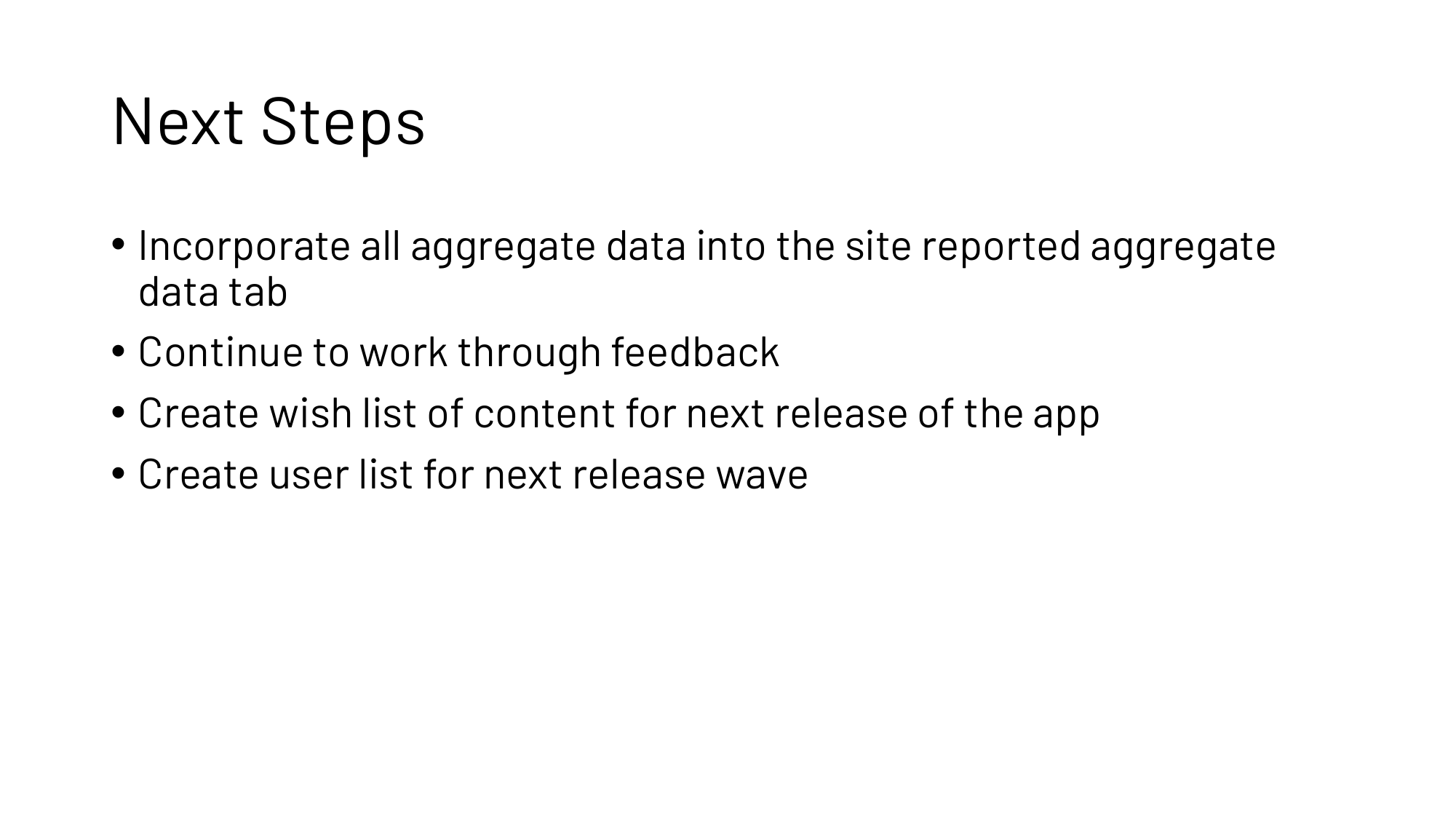

# Next Steps
Incorporate all aggregate data into the site reported aggregate data tab
Continue to work through feedback
Create wish list of content for next release of the app
Create user list for next release wave